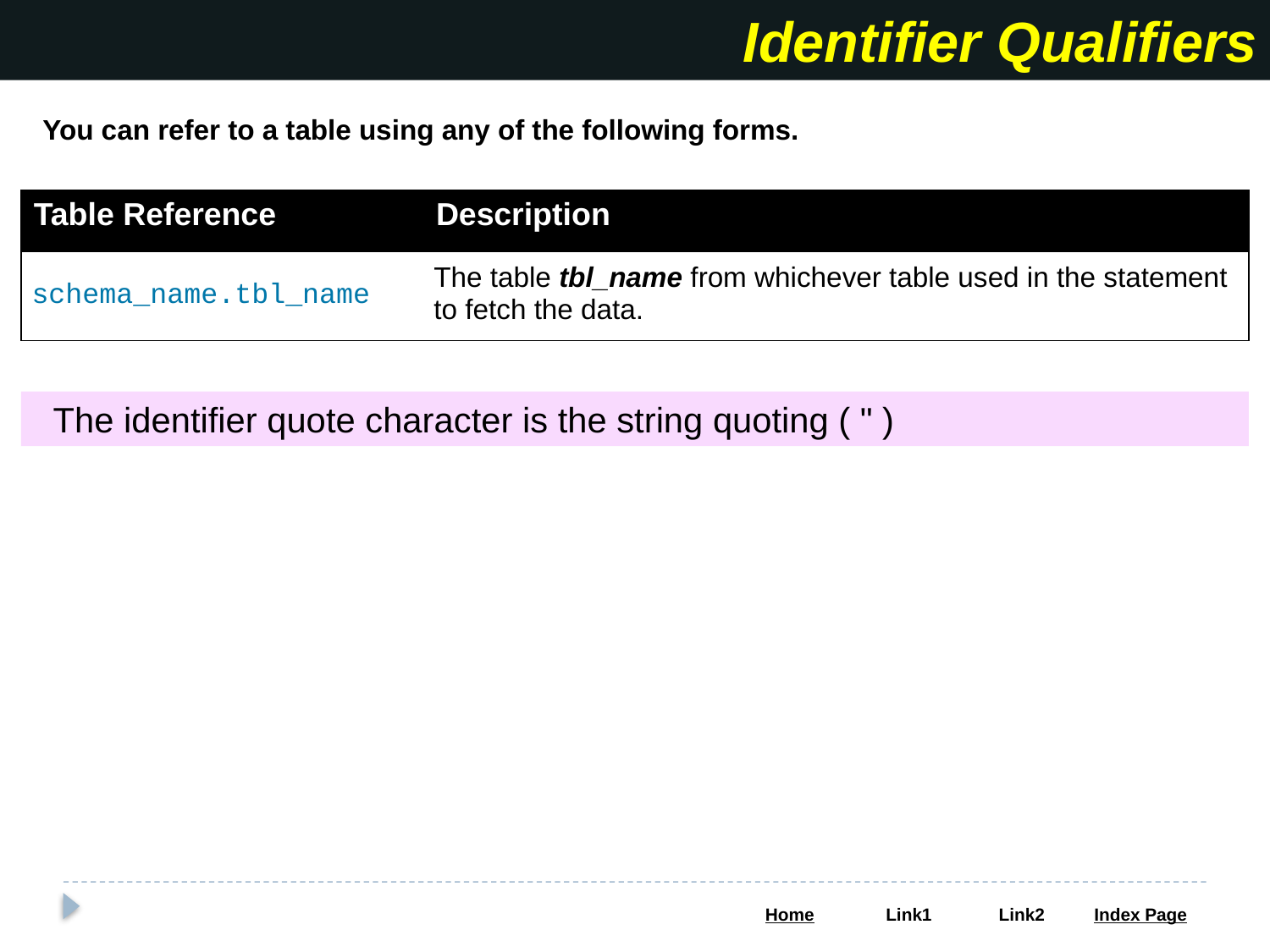

Identifier Qualifiers
You can refer to a table using any of the following forms.
| Table Reference | Description |
| --- | --- |
| schema\_name.tbl\_name | The table tbl\_name from whichever table used in the statement to fetch the data. |
  The identifier quote character is the string quoting ( " )